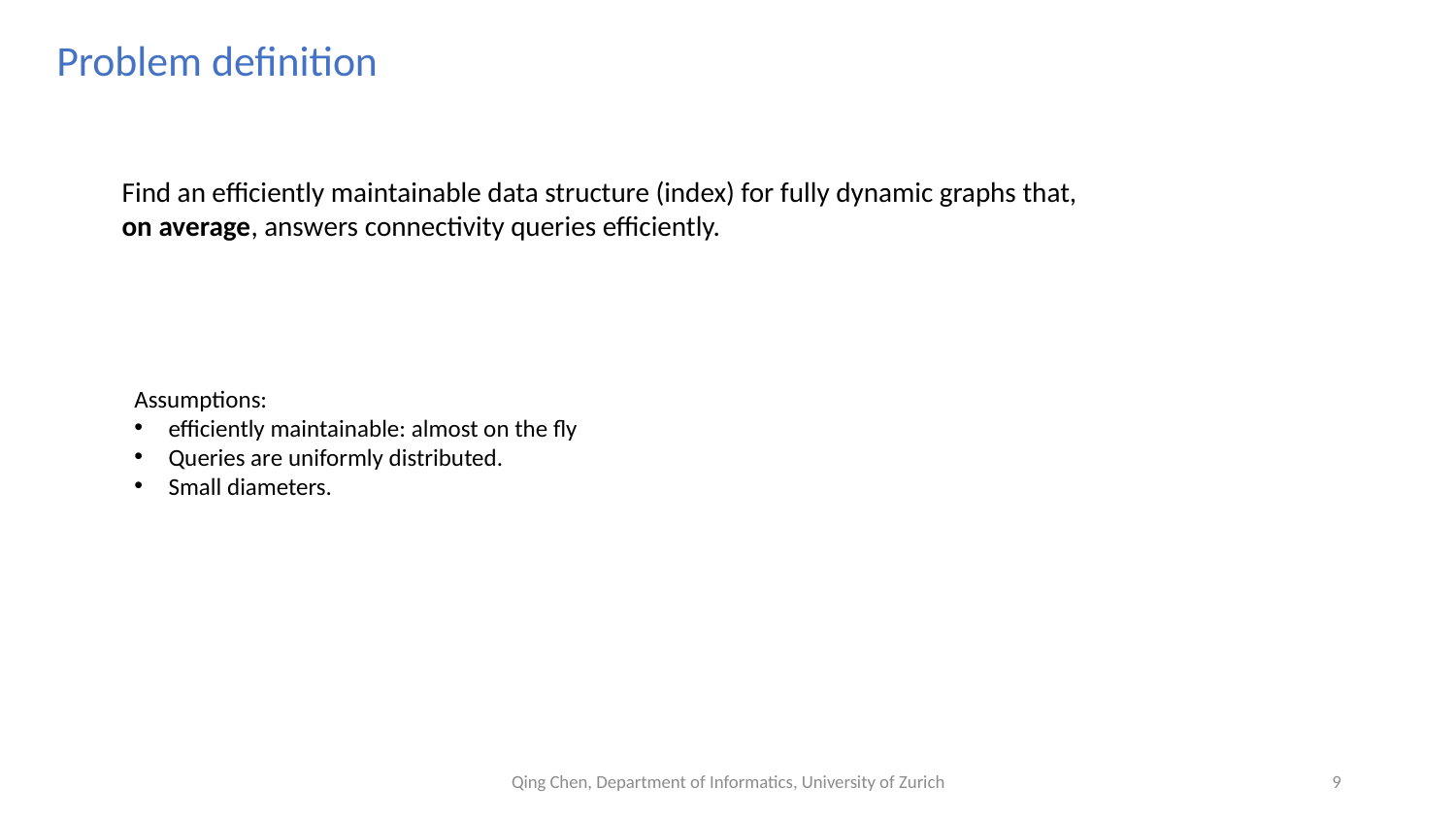

Problem definition
Find an efficiently maintainable data structure (index) for fully dynamic graphs that,
on average, answers connectivity queries efficiently.

Assumptions:
efficiently maintainable: almost on the fly
Queries are uniformly distributed.
Small diameters.
Qing Chen, Department of Informatics, University of Zurich
9